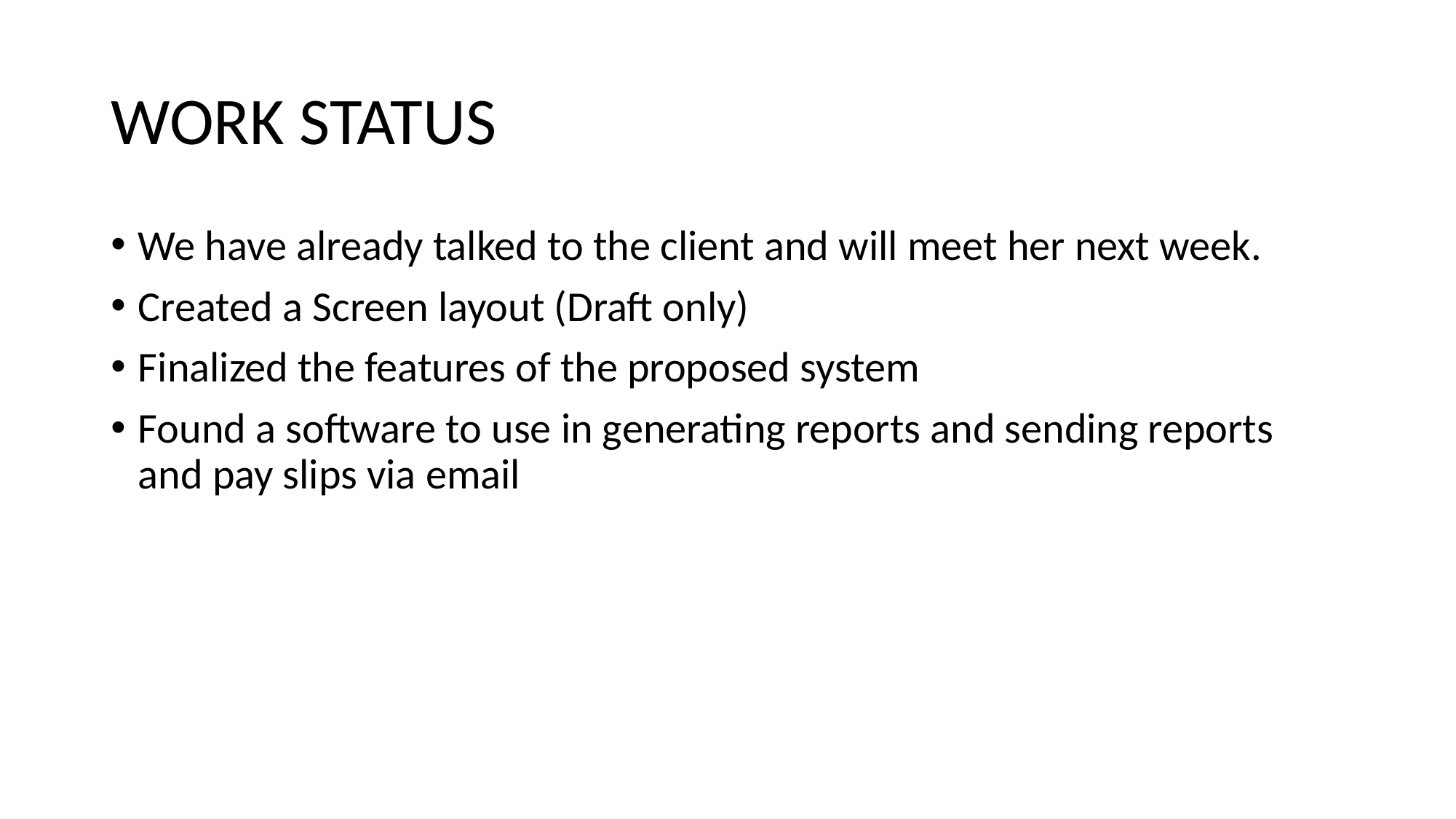

# WORK STATUS
We have already talked to the client and will meet her next week.
Created a Screen layout (Draft only)
Finalized the features of the proposed system
Found a software to use in generating reports and sending reports and pay slips via email